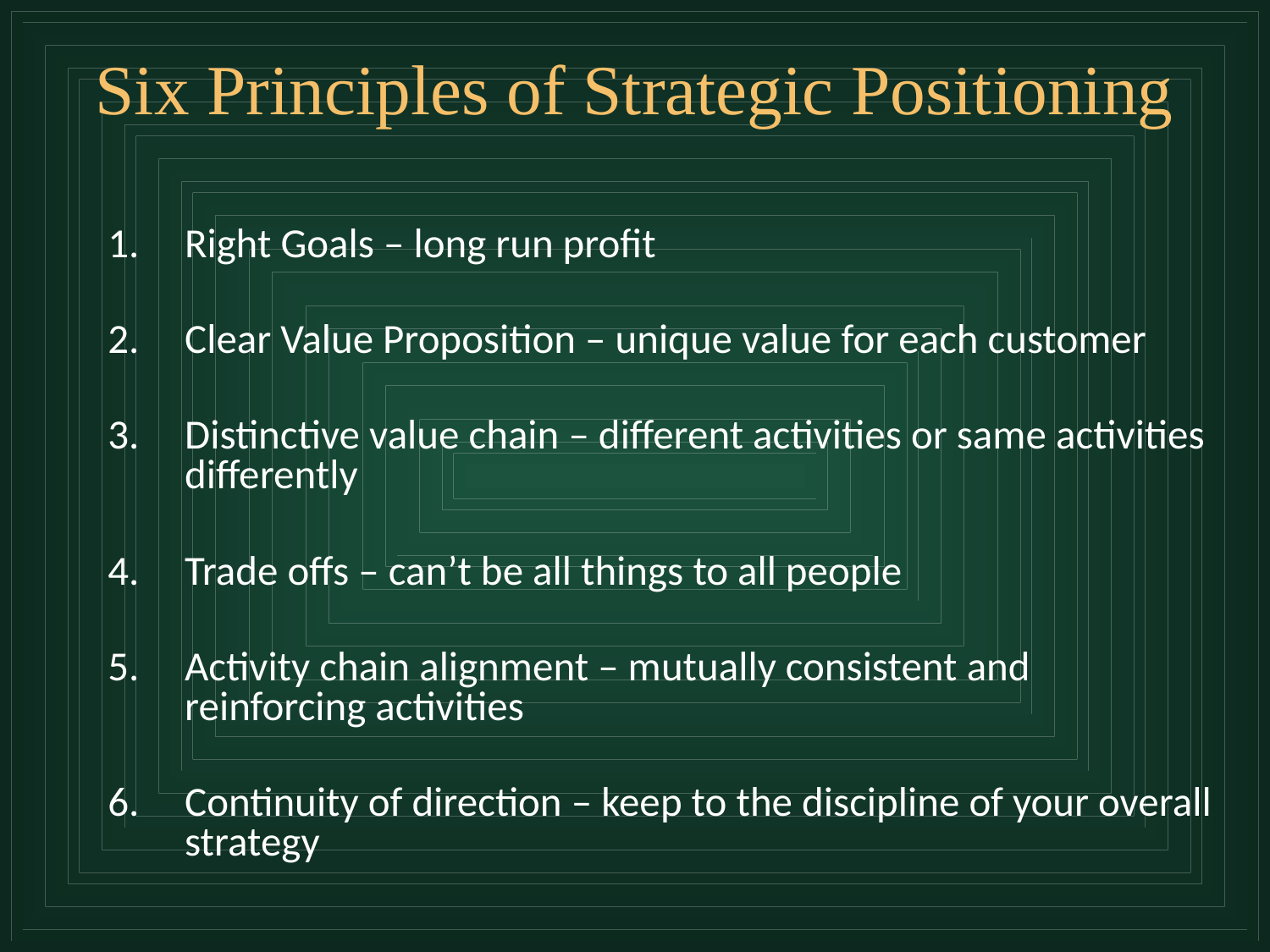

# Six Principles of Strategic Positioning
Right Goals – long run profit

Clear Value Proposition – unique value for each customer

Distinctive value chain – different activities or same activities differently

Trade offs – can’t be all things to all people

Activity chain alignment – mutually consistent and reinforcing activities

Continuity of direction – keep to the discipline of your overall strategy